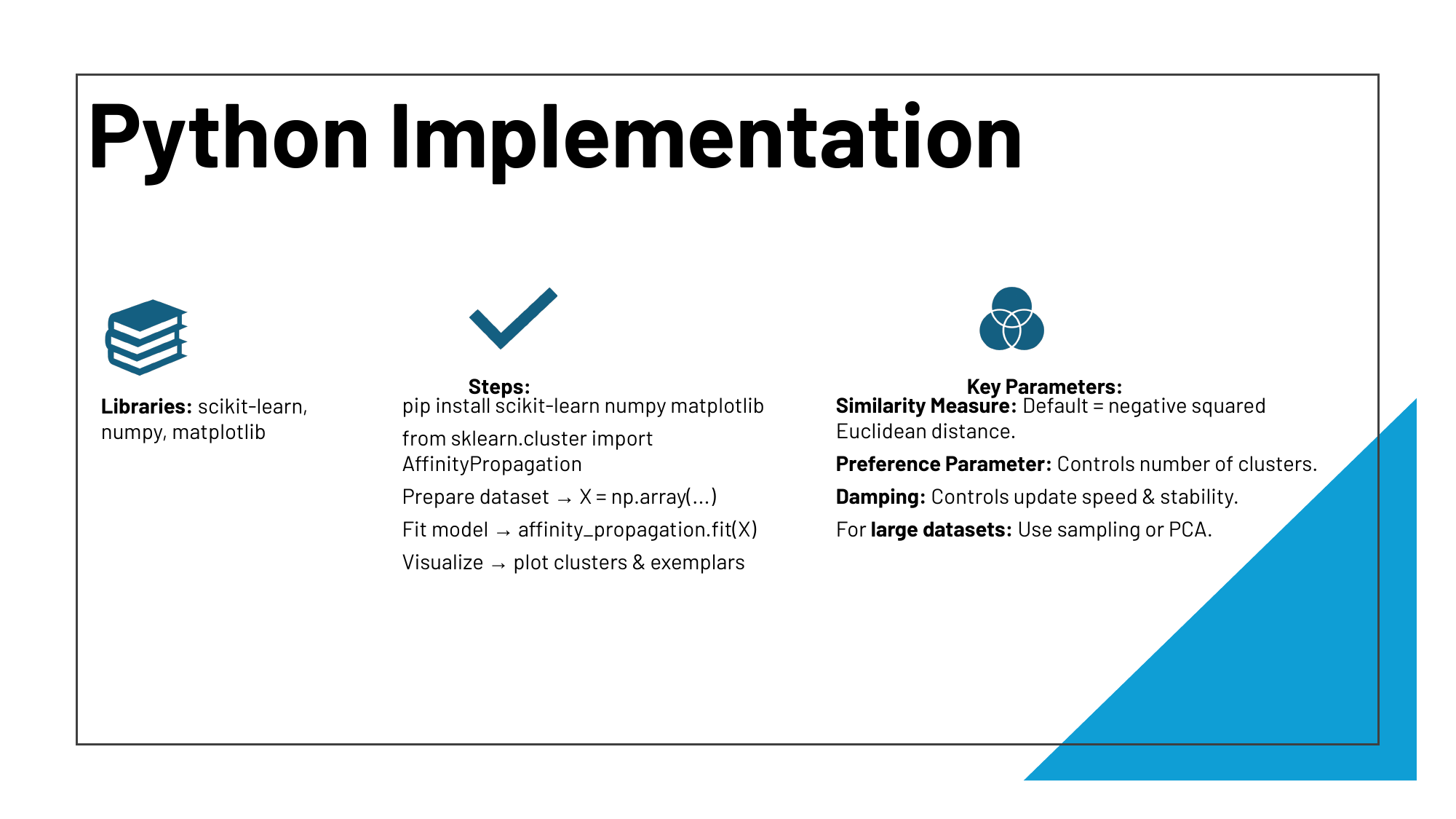

# Python Implementation

Steps:

Key Parameters:

pip install scikit-learn numpy matplotlib
from sklearn.cluster import AffinityPropagation
Prepare dataset → X = np.array(...)
Fit model → affinity_propagation.fit(X)
Visualize → plot clusters & exemplars

Similarity Measure: Default = negative squared Euclidean distance.
Preference Parameter: Controls number of clusters.
Damping: Controls update speed & stability.
For large datasets: Use sampling or PCA.

Libraries: scikit-learn, numpy, matplotlib